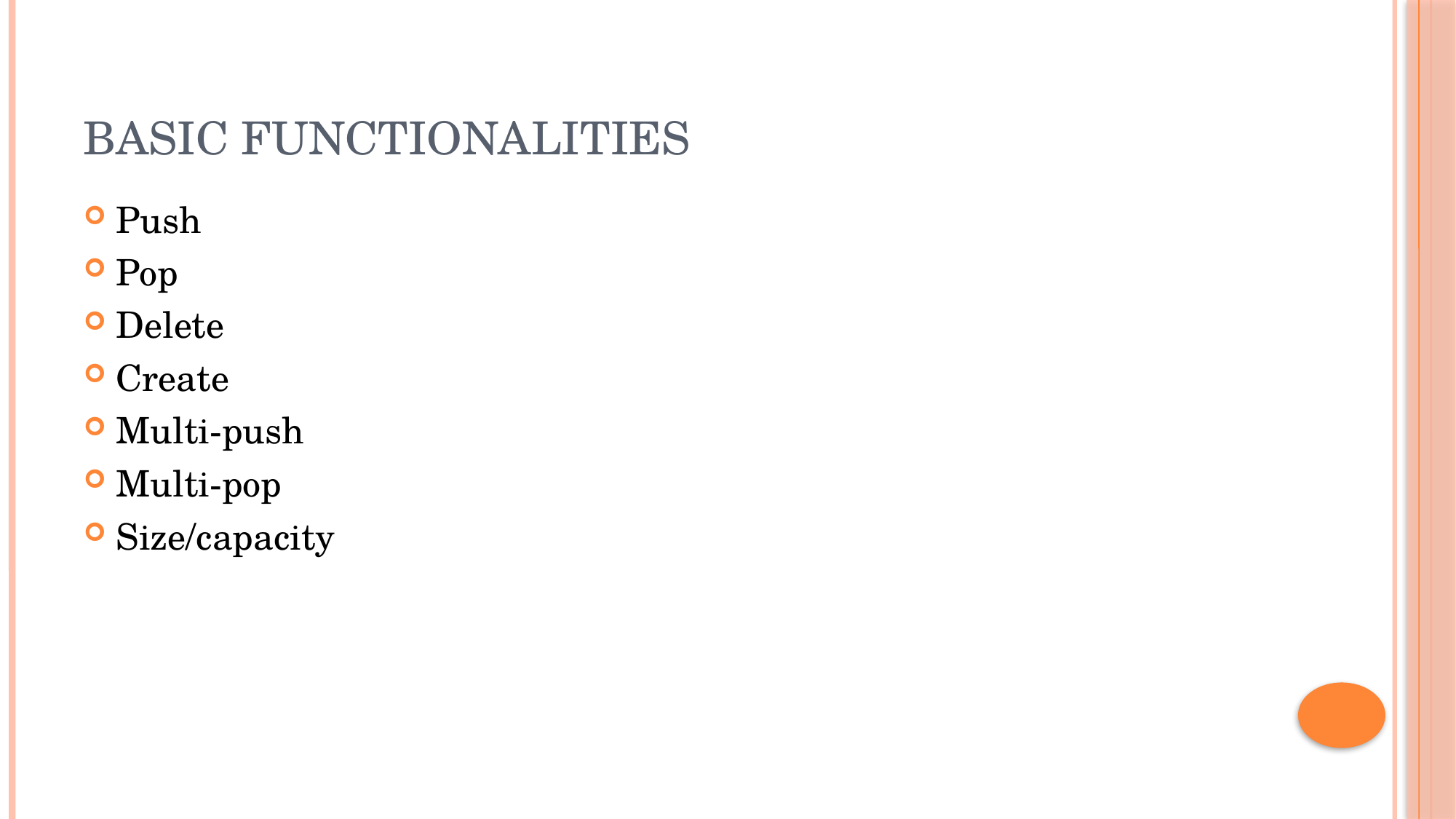

# Basic functionalities
Push
Pop
Delete
Create
Multi-push
Multi-pop
Size/capacity